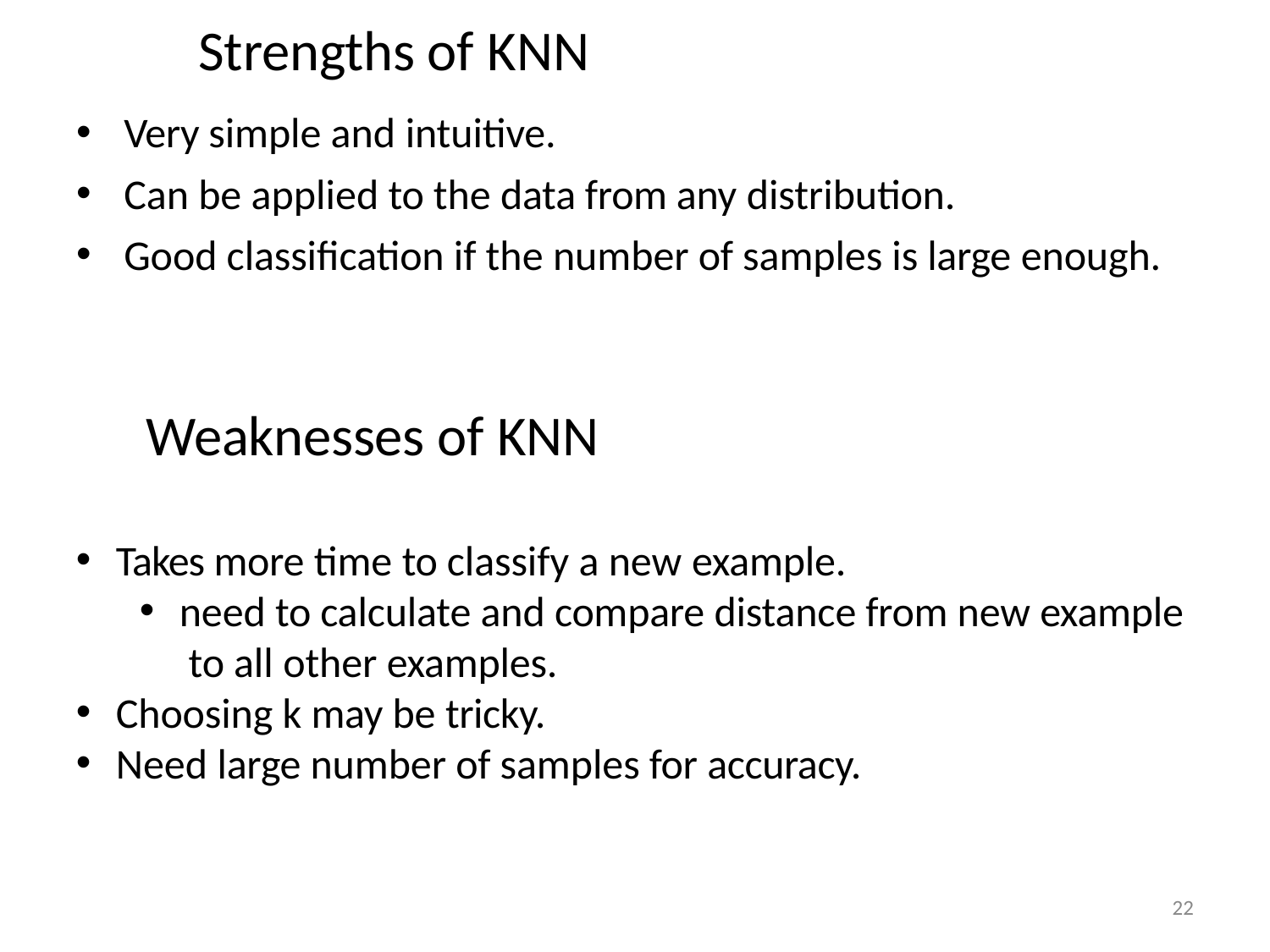

# Strengths of KNN
Very simple and intuitive.
Can be applied to the data from any distribution.
Good classification if the number of samples is large enough.

Weaknesses of KNN

Takes more time to classify a new example.
need to calculate and compare distance from new example  to all other examples.
Choosing k may be tricky.
Need large number of samples for accuracy.
22